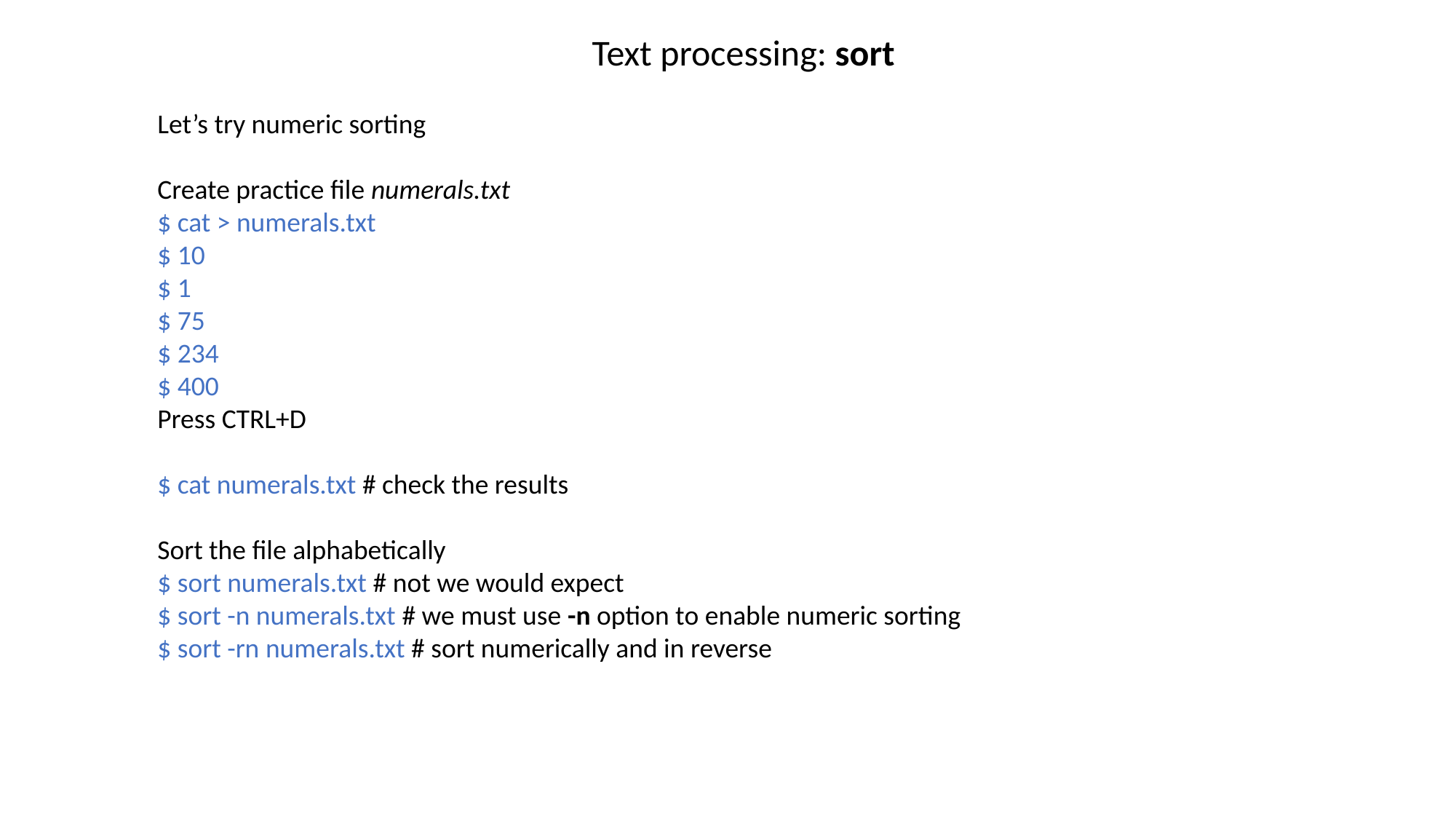

Text processing: sort

Let’s try numeric sorting

Create practice file numerals.txt
$ cat > numerals.txt
$ 10
$ 1
$ 75
$ 234
$ 400
Press CTRL+D

$ cat numerals.txt # check the results

Sort the file alphabetically
$ sort numerals.txt # not we would expect
$ sort -n numerals.txt # we must use -n option to enable numeric sorting
$ sort -rn numerals.txt # sort numerically and in reverse